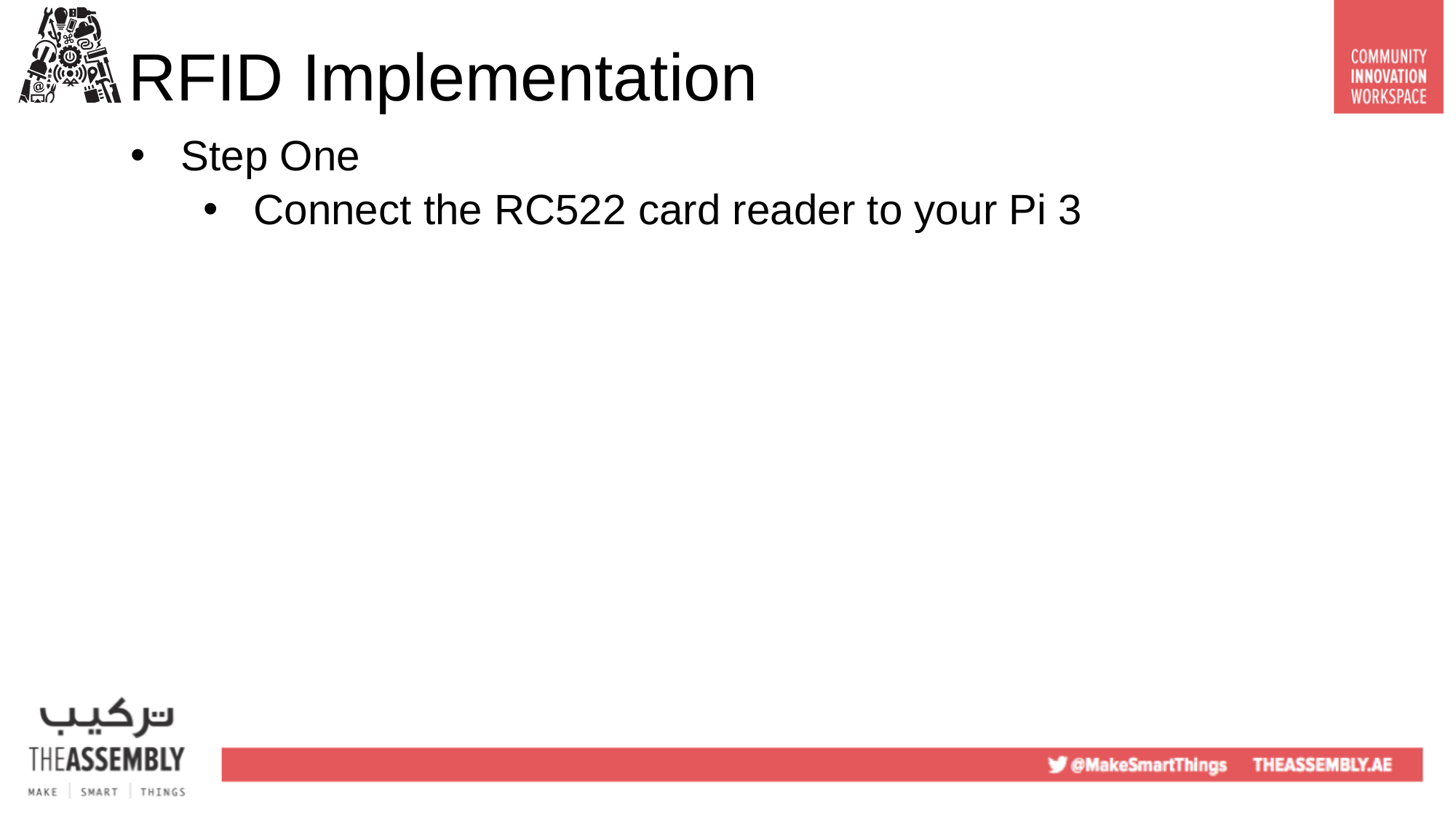

# RFID Implementation
Step One
Connect the RC522 card reader to your Pi 3